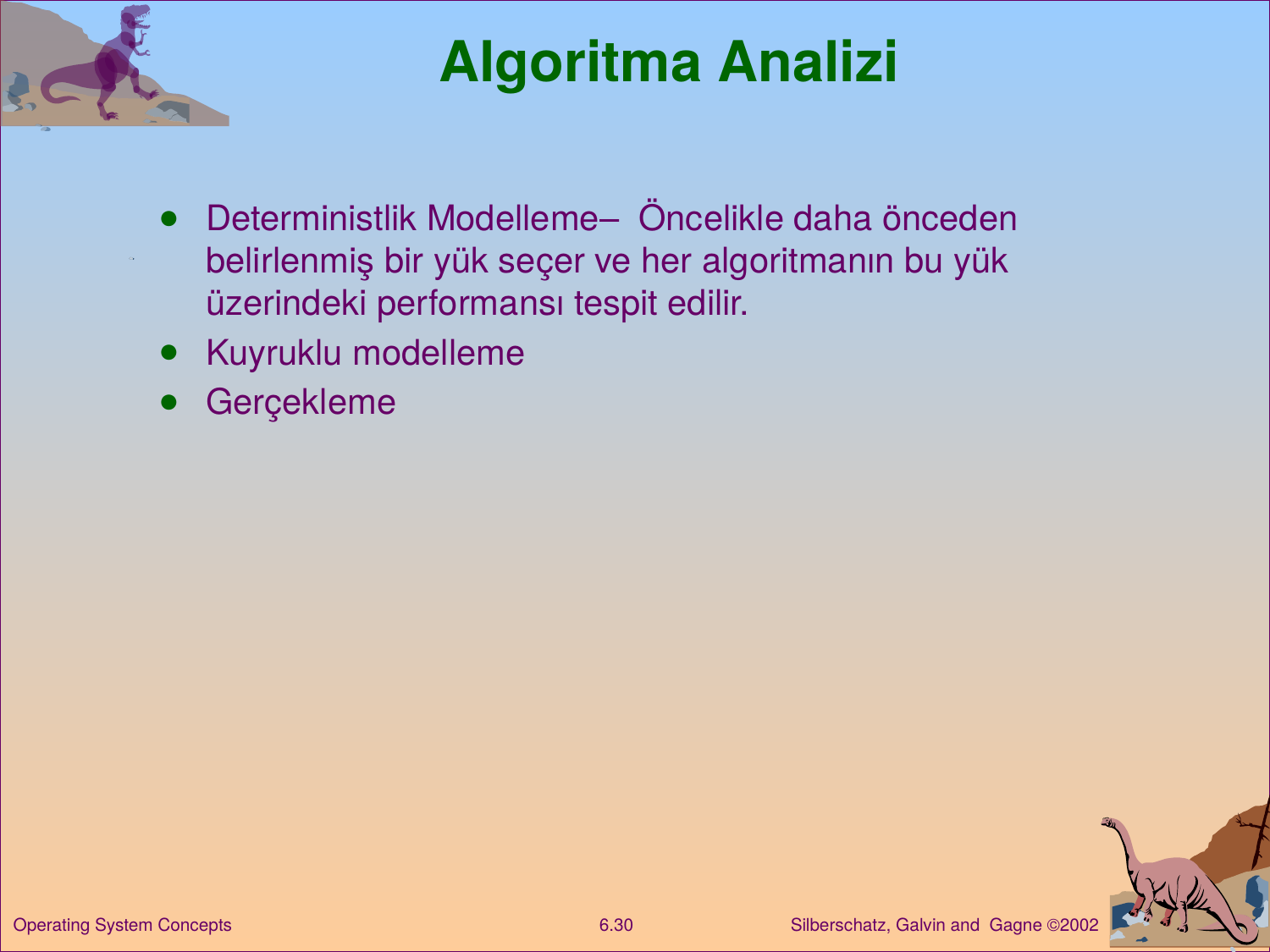

# Algoritma Analizi
Deterministlik Modelleme–  Öncelikle daha önceden belirlenmiş bir yük seçer ve her algoritmanın bu yük üzerindeki performansı tespit edilir.
Kuyruklu modelleme
Gerçekleme
Operating System Concepts